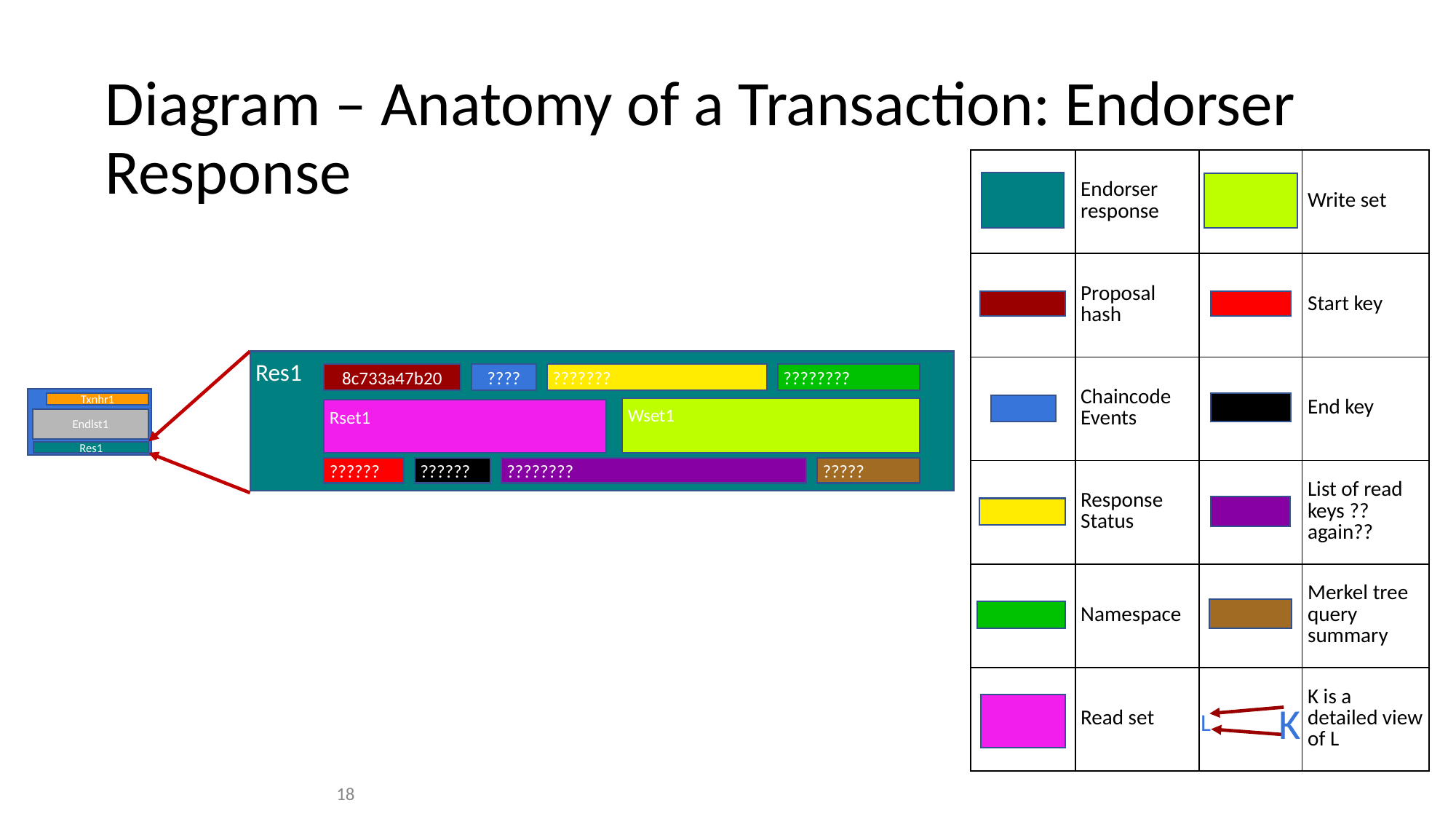

# Diagram – Anatomy of a Transaction: Endorser Response
|  | Endorser response |  | Write set |
| --- | --- | --- | --- |
|  | Proposal hash |  | Start key |
|  | Chaincode Events |  | End key |
|  | Response Status |  | List of read keys ?? again?? |
|  | Namespace |  | Merkel tree query summary |
|  | Read set |  | K is a detailed view of L |

Res1

8c733a47b20

????

???????

????????

Txnhr1

Wset1

Rset1

Endlst1
Res1

??????

??????

????????

?????

K

L

18